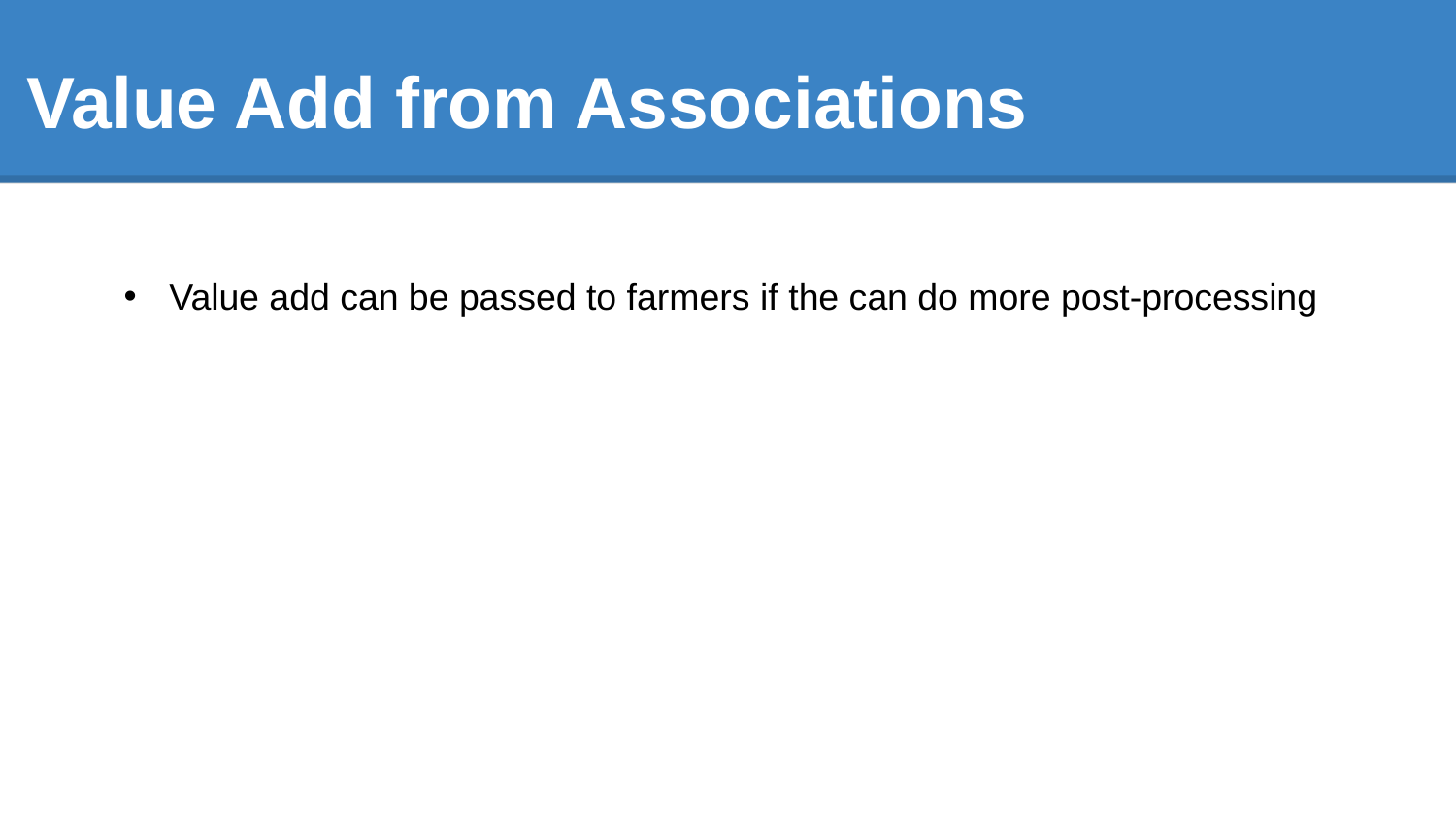

# Value Add from Associations

Value add can be passed to farmers if the can do more post-processing